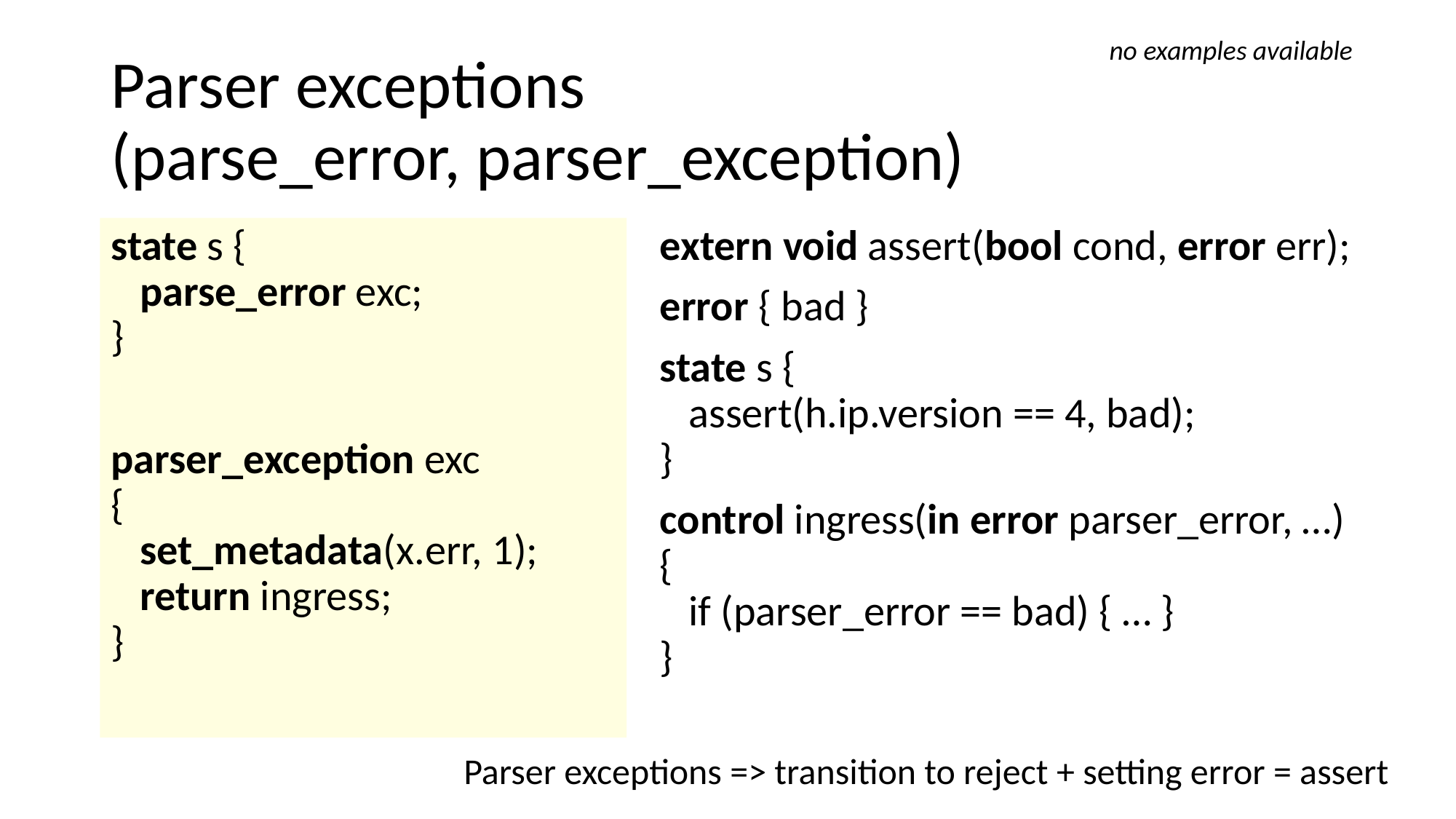

no examples available
# Parser exceptions (parse_error, parser_exception)
state s {
   parse_error exc;
}

parser_exception exc
{
   set_metadata(x.err, 1);
   return ingress;
}

extern void assert(bool cond, error err);
error { bad }
state s {
   assert(h.ip.version == 4, bad);
}
control ingress(in error parser_error, …)
{
   if (parser_error == bad) { … }
}
Parser exceptions => transition to reject + setting error = assert